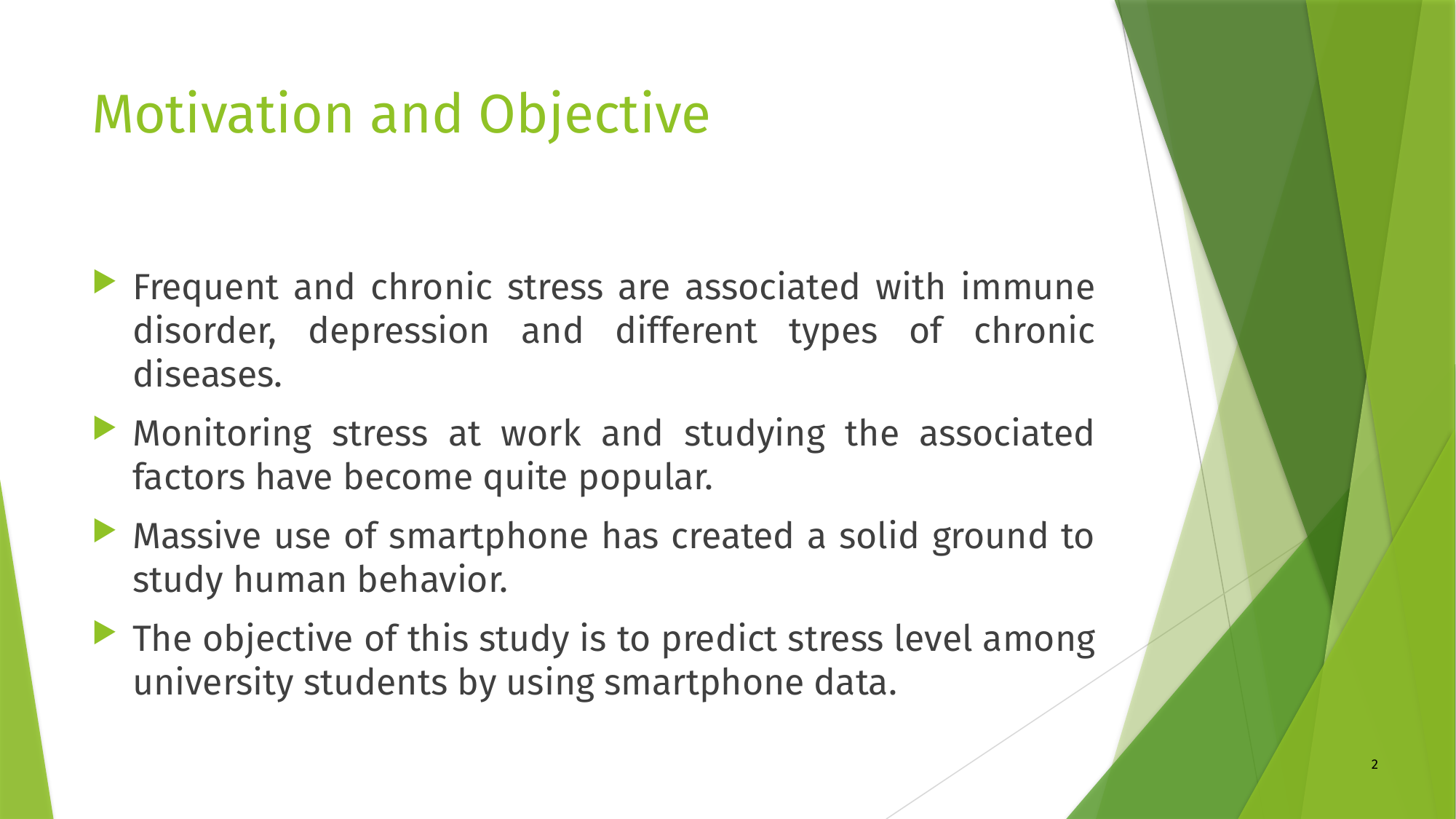

# Motivation and Objective
Frequent and chronic stress are associated with immune disorder, depression and different types of chronic diseases.
Monitoring stress at work and studying the associated factors have become quite popular.
Massive use of smartphone has created a solid ground to study human behavior.
The objective of this study is to predict stress level among university students by using smartphone data.
2